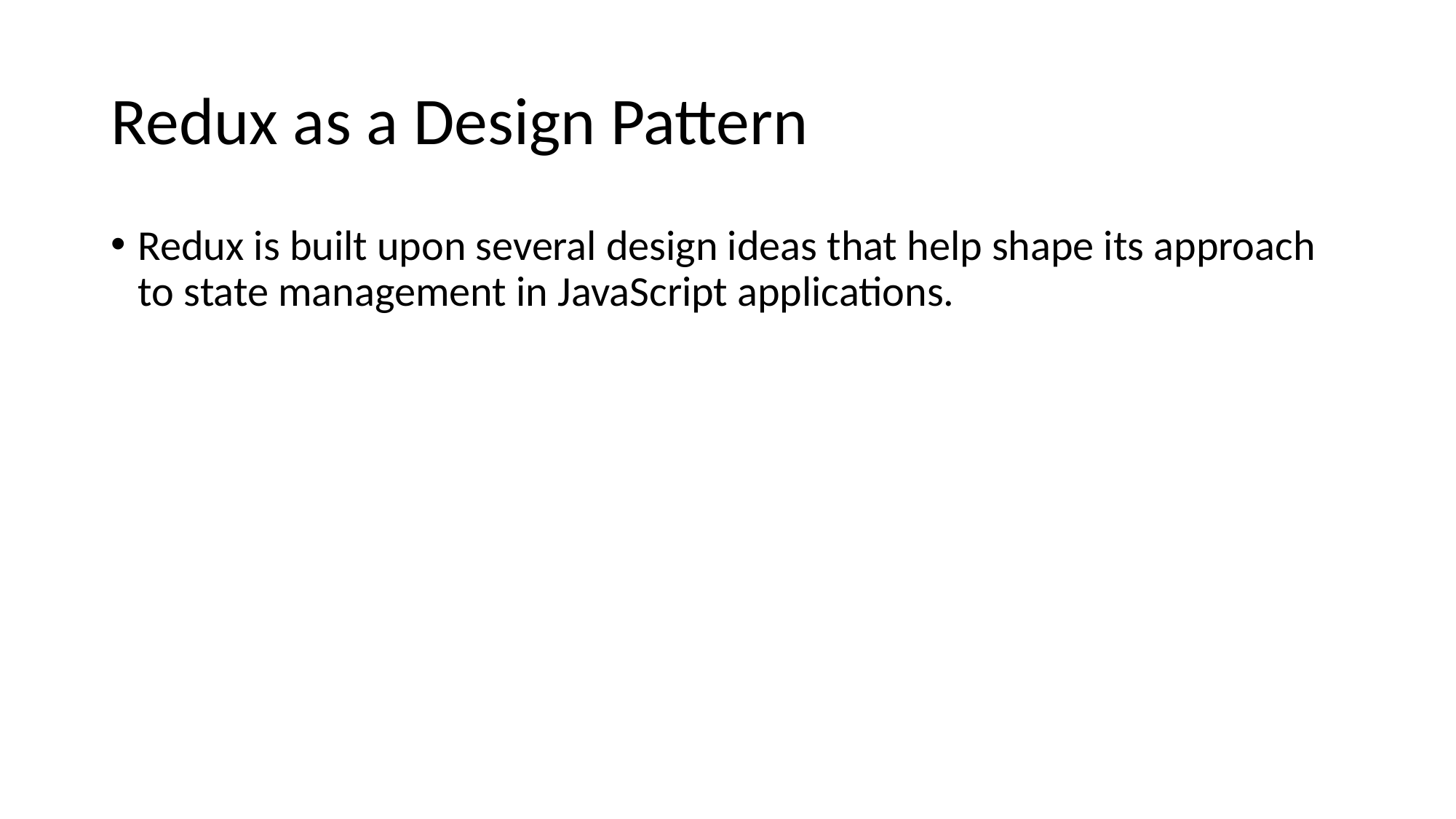

# Redux as a Design Pattern
Redux is built upon several design ideas that help shape its approach to state management in JavaScript applications.